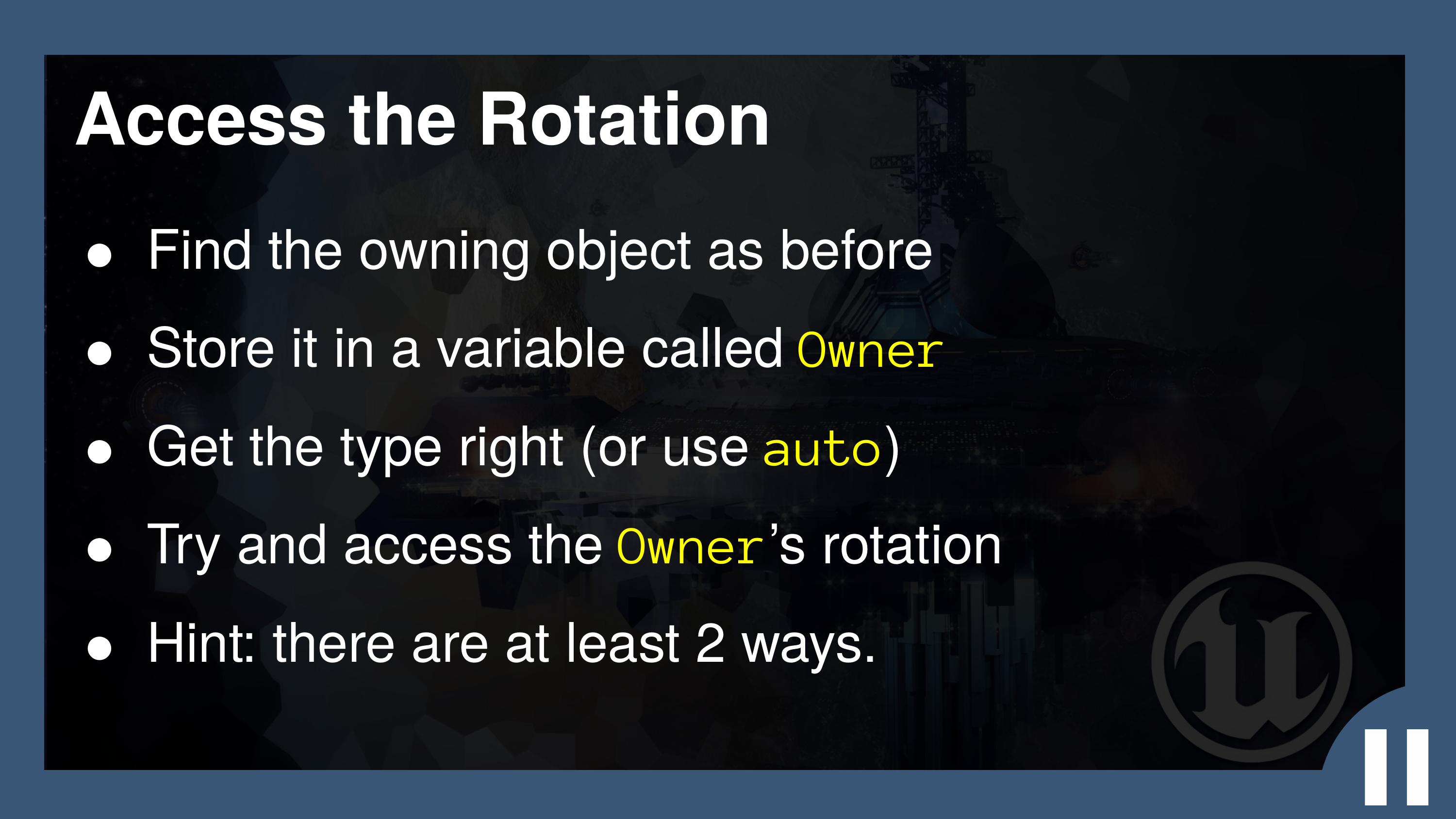

Access the Rotation
Find the owning object as before
Store it in a variable called Owner
Get the type right (or use auto)
Try and access the Owner’s rotation
Hint: there are at least 2 ways.